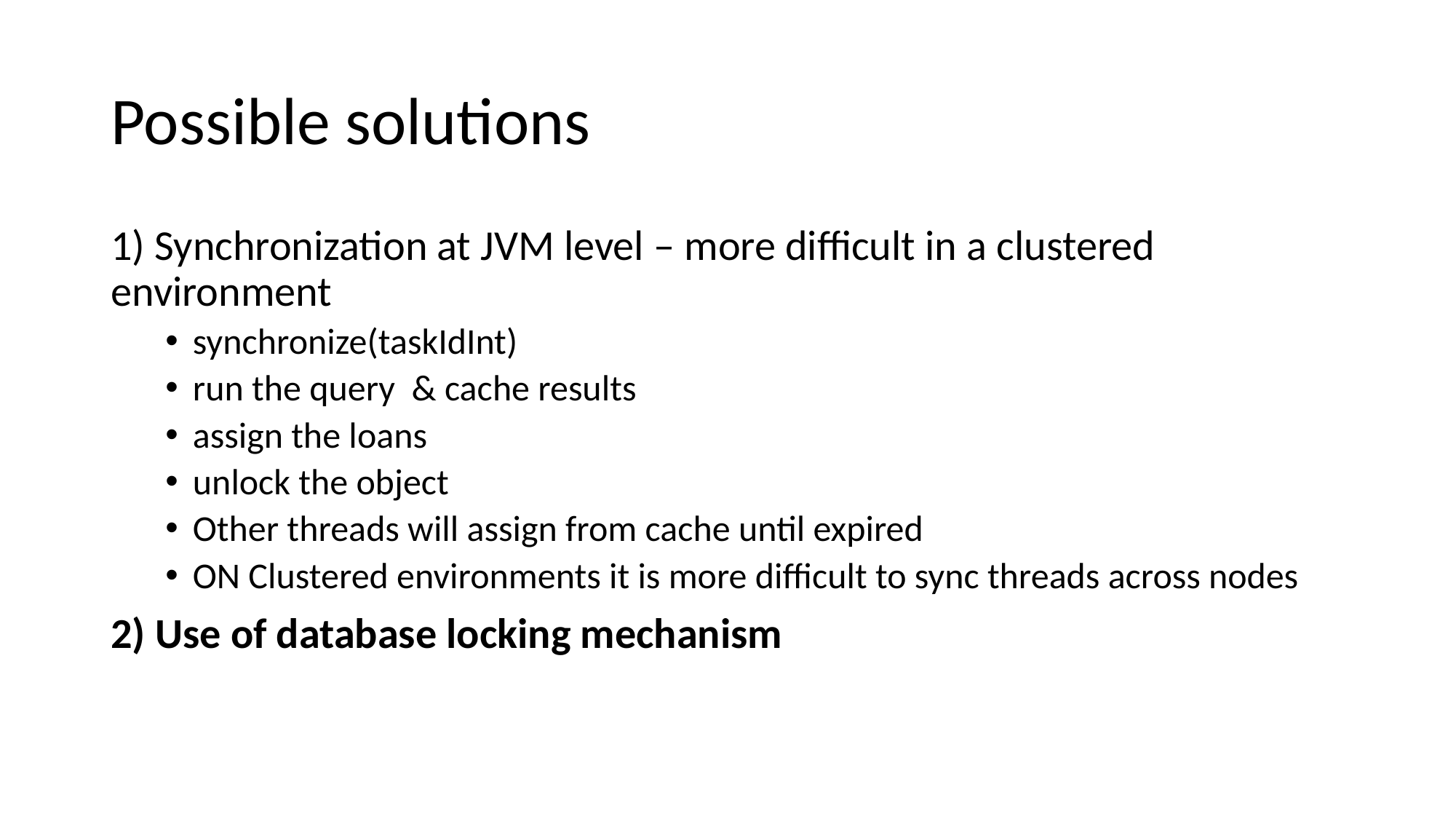

# Possible solutions
1) Synchronization at JVM level – more difficult in a clustered environment
synchronize(taskIdInt)
run the query  & cache results
assign the loans
unlock the object
Other threads will assign from cache until expired
ON Clustered environments it is more difficult to sync threads across nodes
2) Use of database locking mechanism